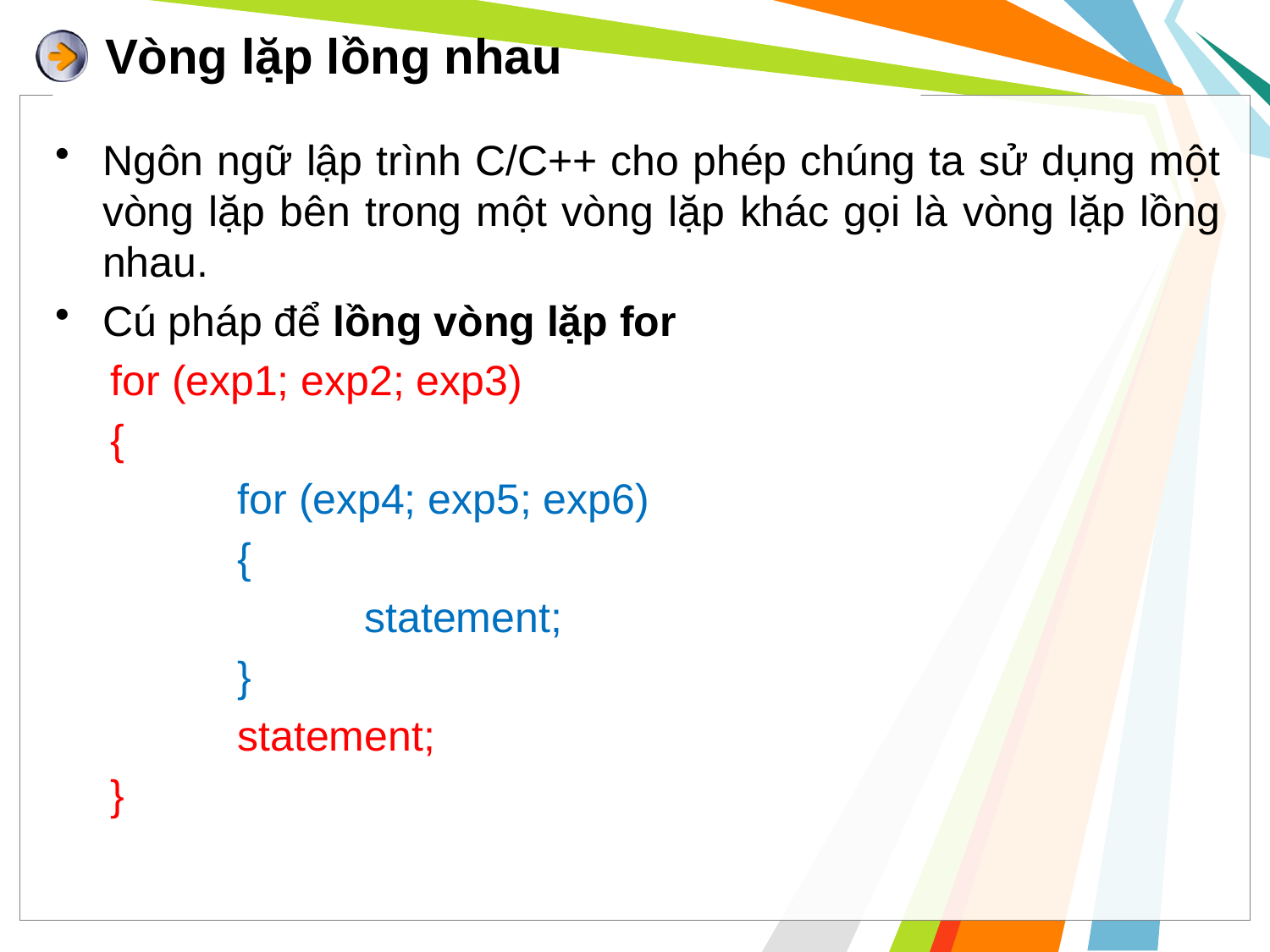

# Vòng lặp lồng nhau
Ngôn ngữ lập trình C/C++ cho phép chúng ta sử dụng một vòng lặp bên trong một vòng lặp khác gọi là vòng lặp lồng nhau.
Cú pháp để lồng vòng lặp for
for (exp1; exp2; exp3)
{
	for (exp4; exp5; exp6)
	{
		statement;
	}
	statement;
}